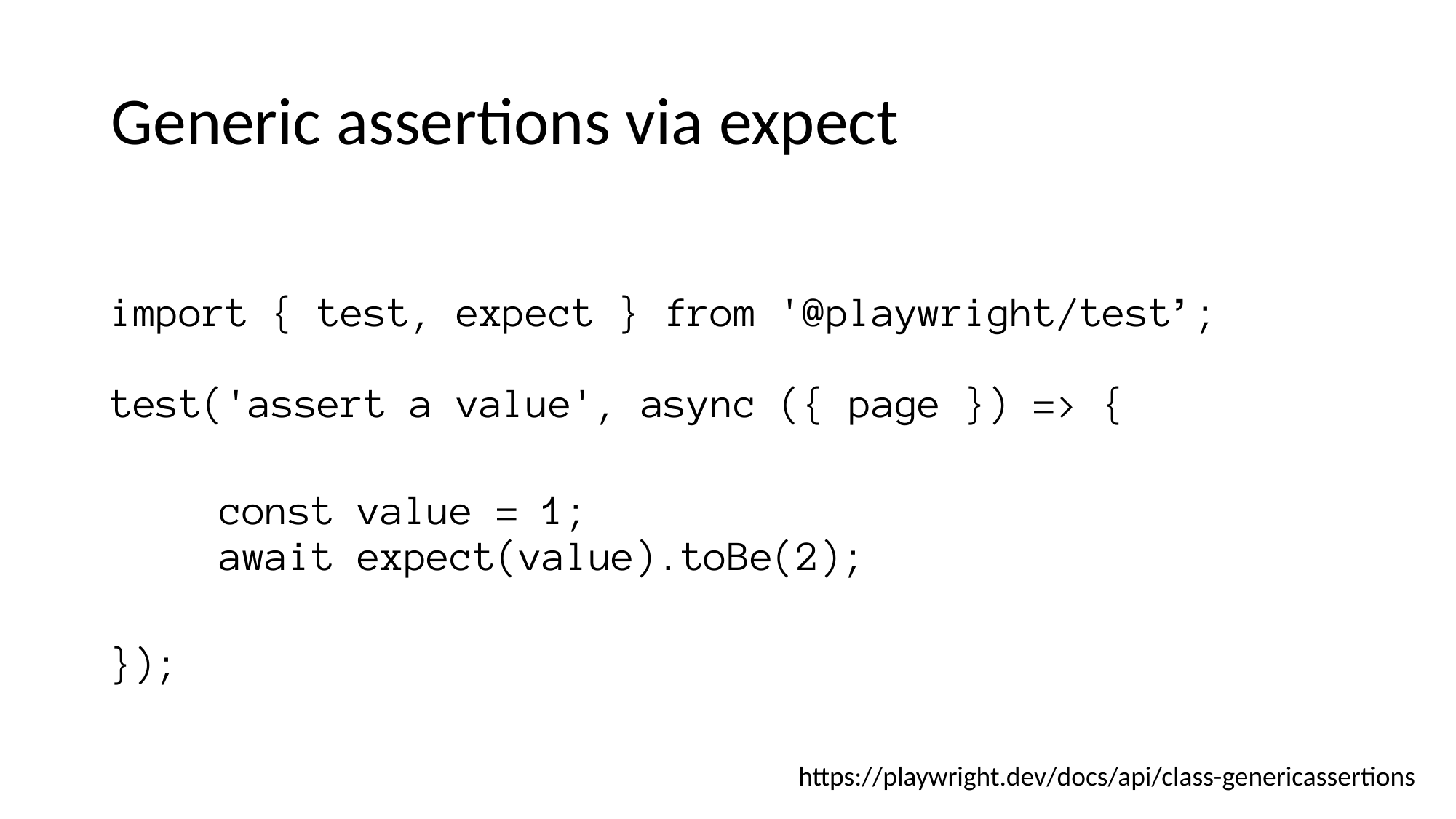

# Generic assertions via expect

import { test, expect } from '@playwright/test’;
test('assert a value', async ({ page }) => {
	const value = 1;
	await expect(value).toBe(2);
});
https://playwright.dev/docs/api/class-genericassertions